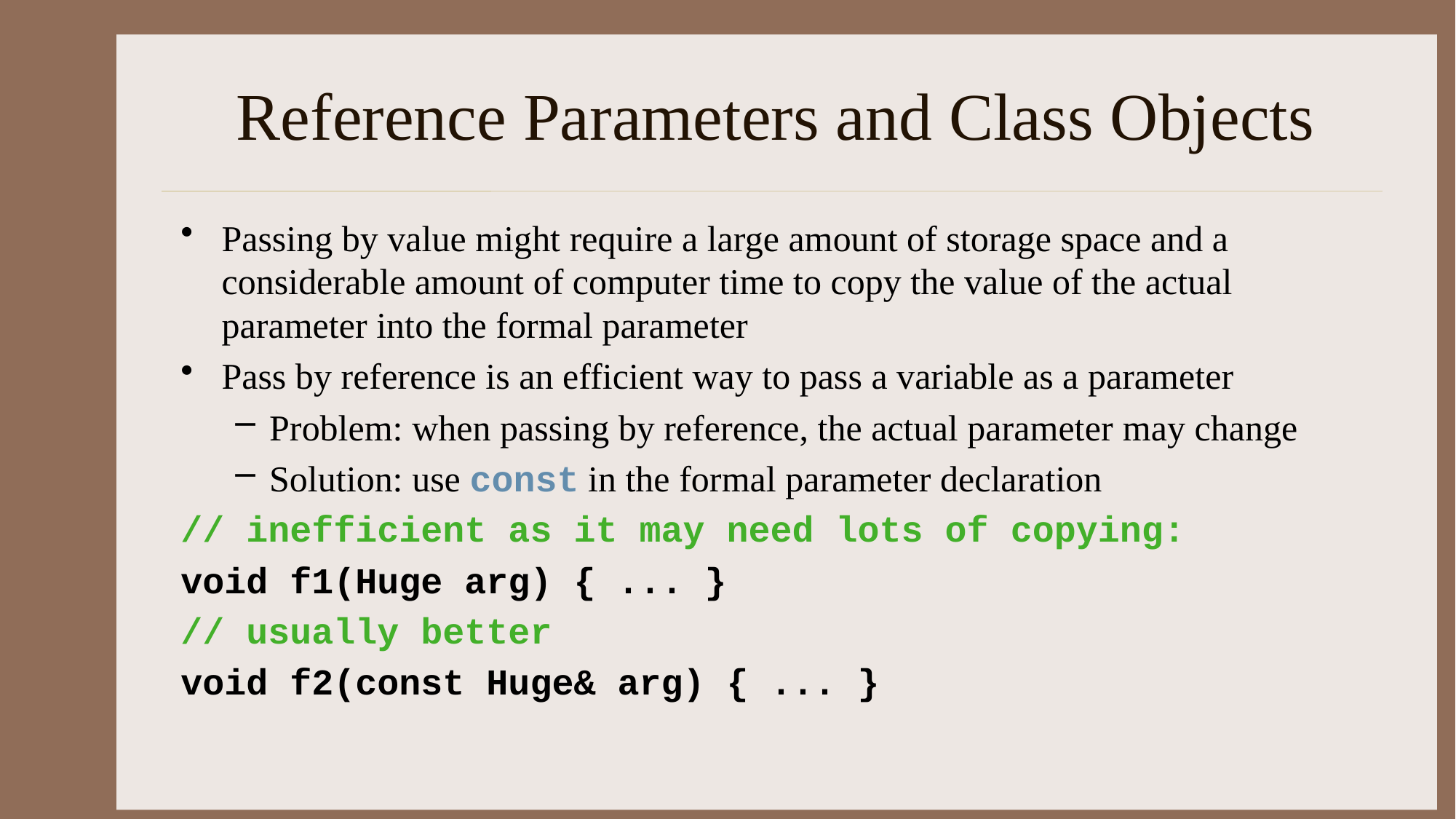

# Reference Parameters and Class Objects
Passing by value might require a large amount of storage space and a considerable amount of computer time to copy the value of the actual parameter into the formal parameter
Pass by reference is an efficient way to pass a variable as a parameter
Problem: when passing by reference, the actual parameter may change
Solution: use const in the formal parameter declaration
// inefficient as it may need lots of copying:
void f1(Huge arg) { ... }
// usually better
void f2(const Huge& arg) { ... }